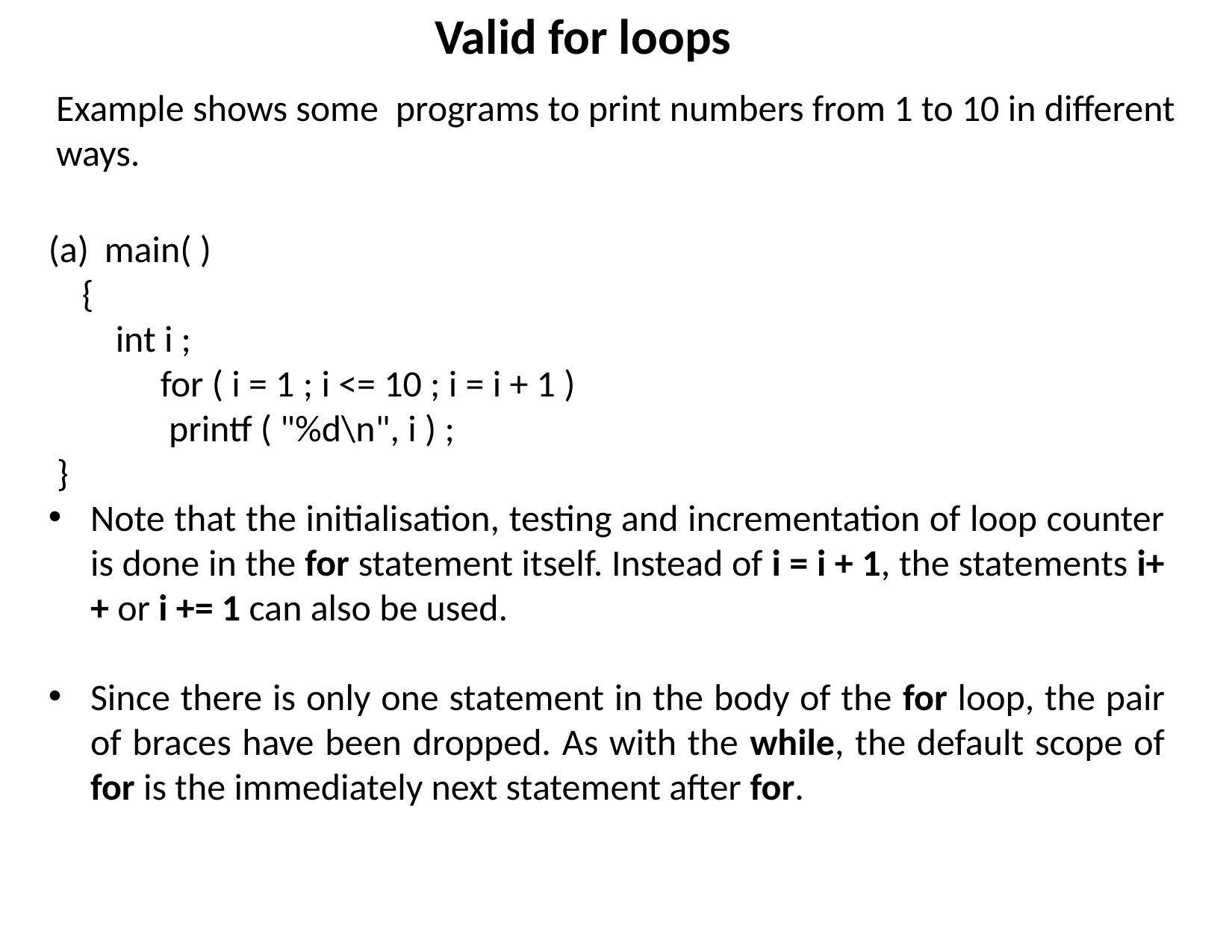

Valid for loops
Example shows some  programs to print numbers from 1 to 10 in different ways.

main( )
    {
        int i ;
	for ( i = 1 ; i <= 10 ; i = i + 1 )
	 printf ( "%d\n", i ) ;
 }
Note that the initialisation, testing and incrementation of loop counter is done in the for statement itself. Instead of i = i + 1, the statements i++ or i += 1 can also be used.

Since there is only one statement in the body of the for loop, the pair of braces have been dropped. As with the while, the default scope of for is the immediately next statement after for.